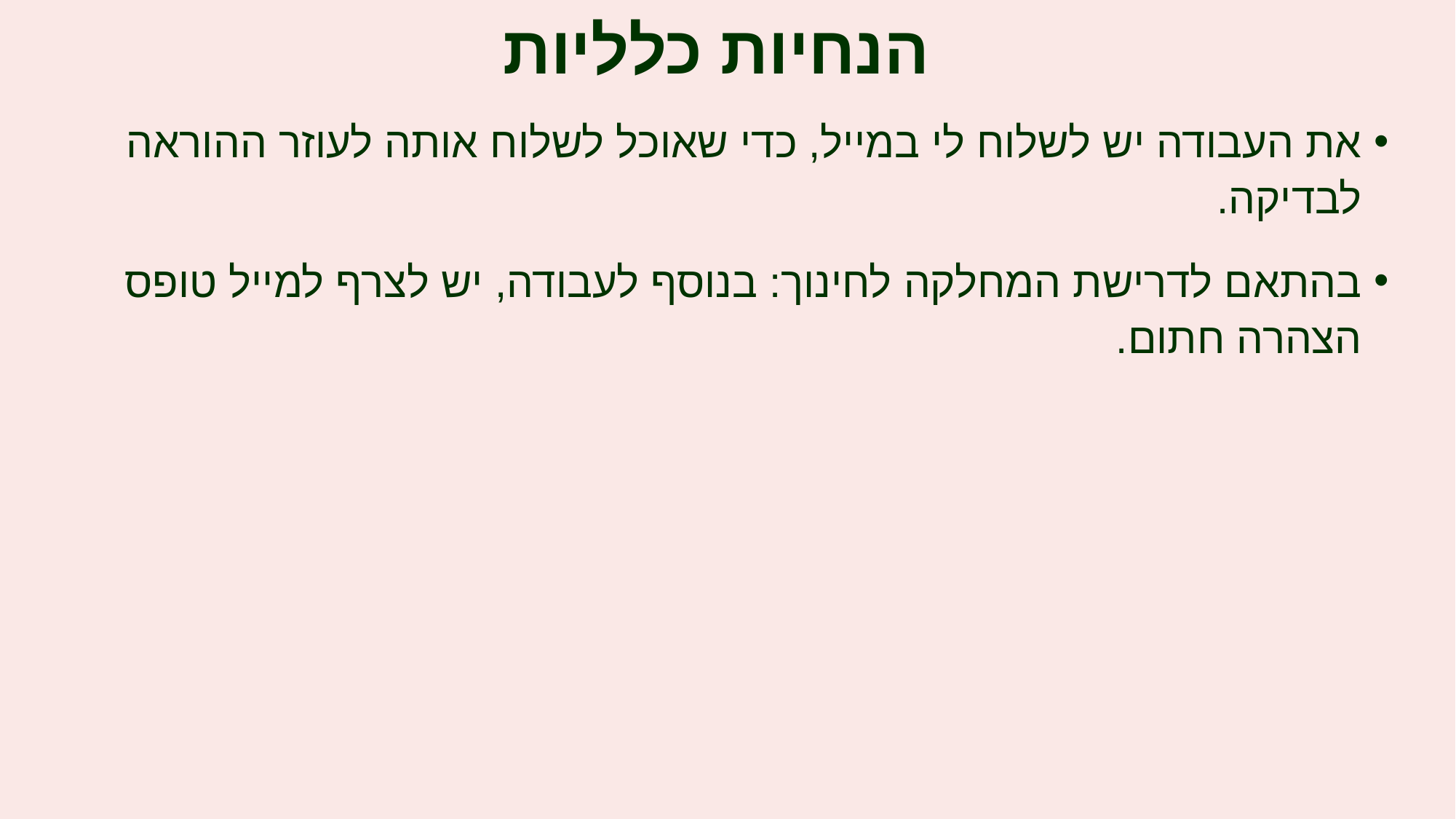

# הנחיות כלליות
את העבודה יש לשלוח לי במייל, כדי שאוכל לשלוח אותה לעוזר ההוראה לבדיקה.
בהתאם לדרישת המחלקה לחינוך: בנוסף לעבודה, יש לצרף למייל טופס הצהרה חתום.